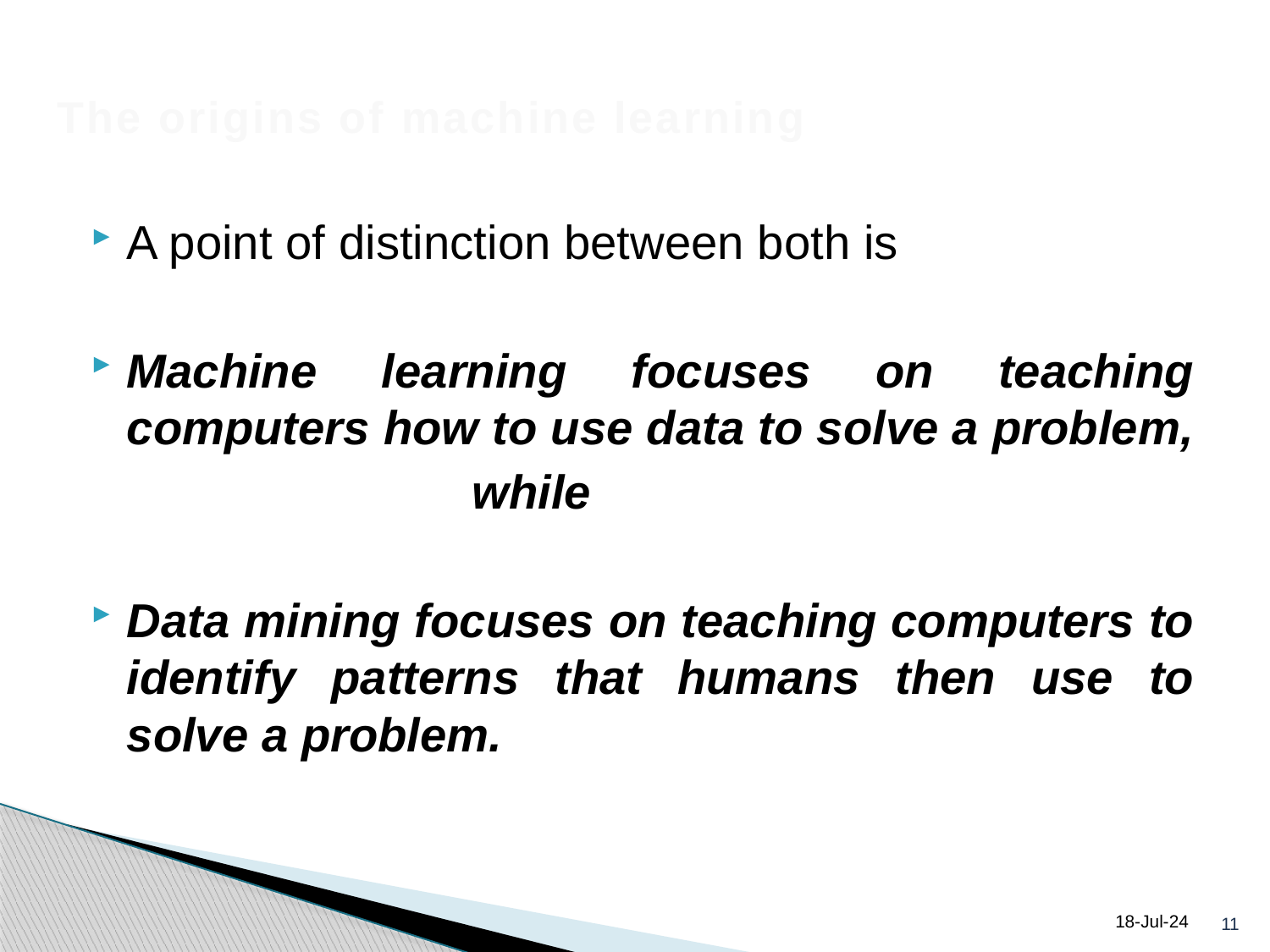

# The origins of machine learning
A point of distinction between both is

Machine learning focuses on teaching computers how to use data to solve a problem,
			while

Data mining focuses on teaching computers to identify patterns that humans then use to solve a problem.

11
18-Jul-24